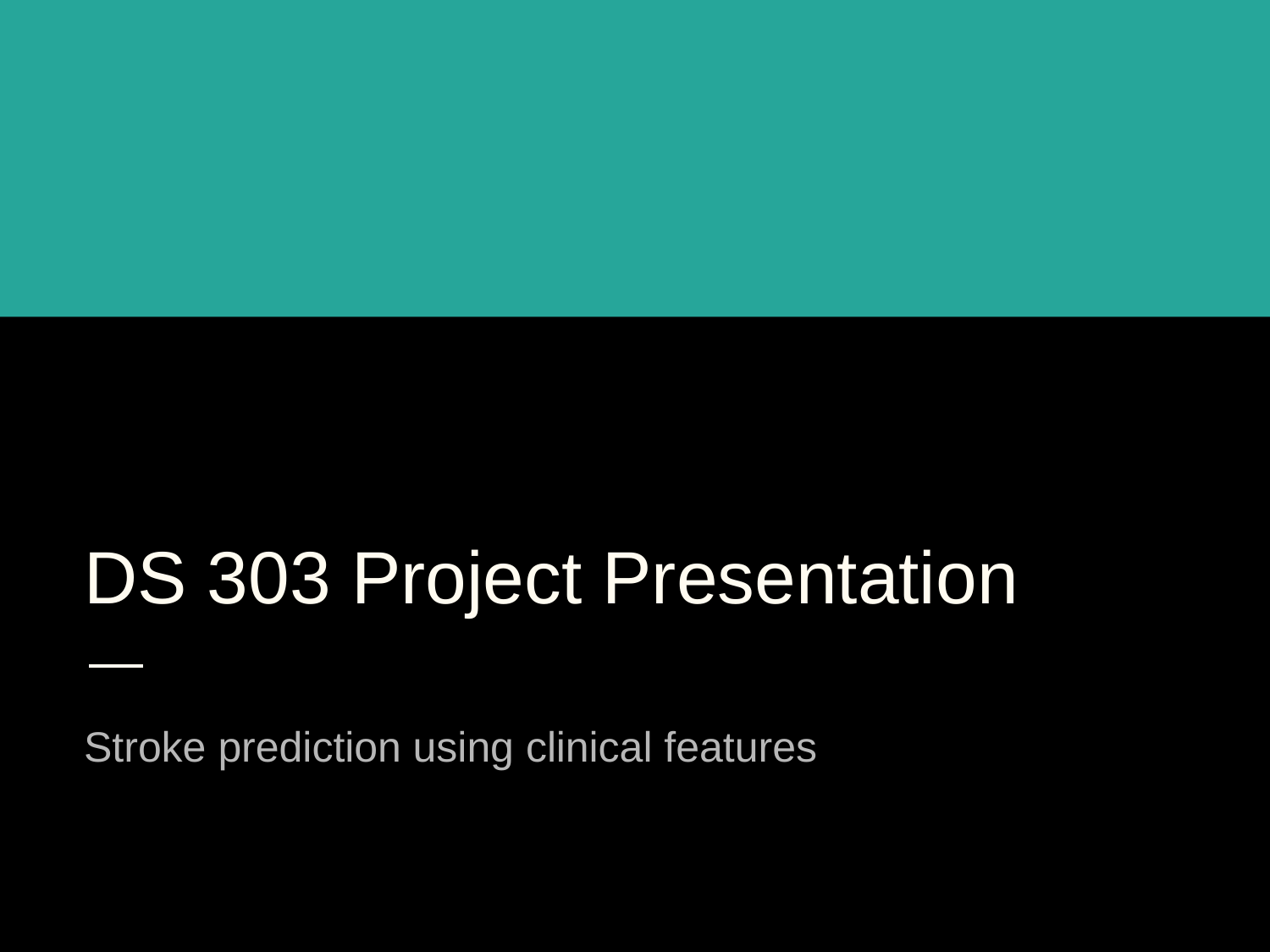

# DS 303 Project Presentation
Stroke prediction using clinical features